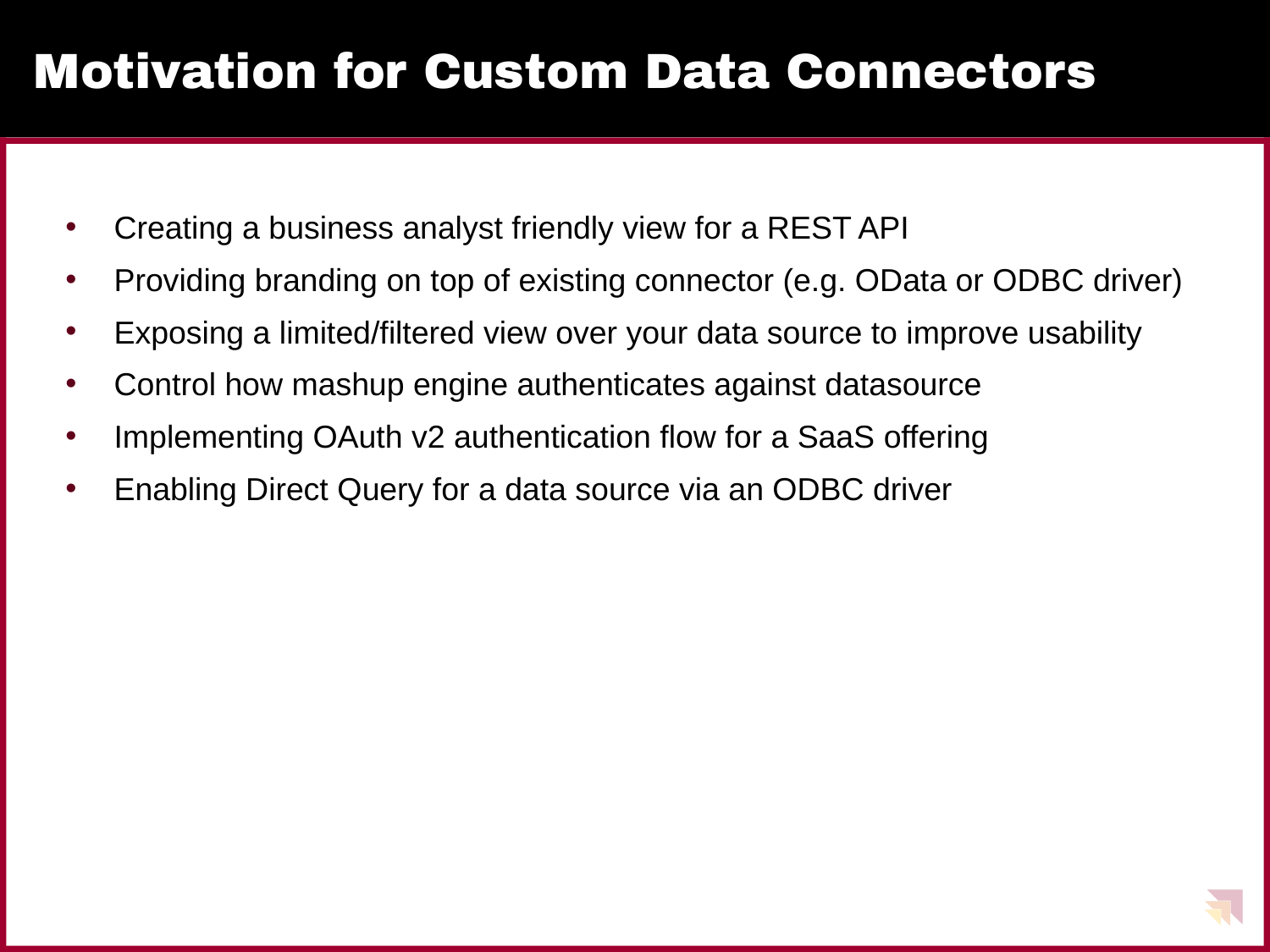

# Motivation for Custom Data Connectors
Creating a business analyst friendly view for a REST API
Providing branding on top of existing connector (e.g. OData or ODBC driver)
Exposing a limited/filtered view over your data source to improve usability
Control how mashup engine authenticates against datasource
Implementing OAuth v2 authentication flow for a SaaS offering
Enabling Direct Query for a data source via an ODBC driver